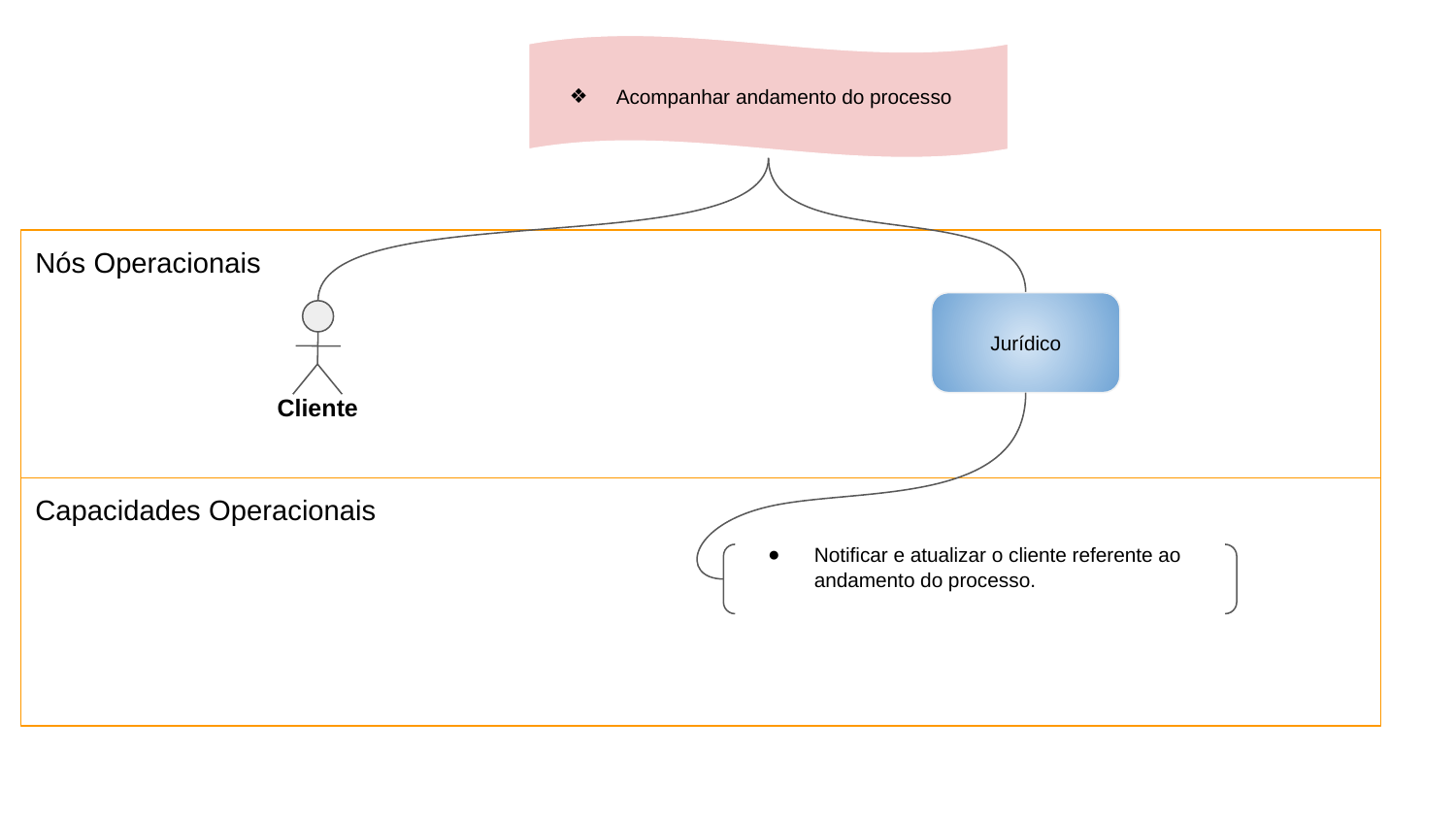

Acompanhar andamento do processo
Nós Operacionais
Jurídico

Cliente
Capacidades Operacionais
Notificar e atualizar o cliente referente ao andamento do processo.